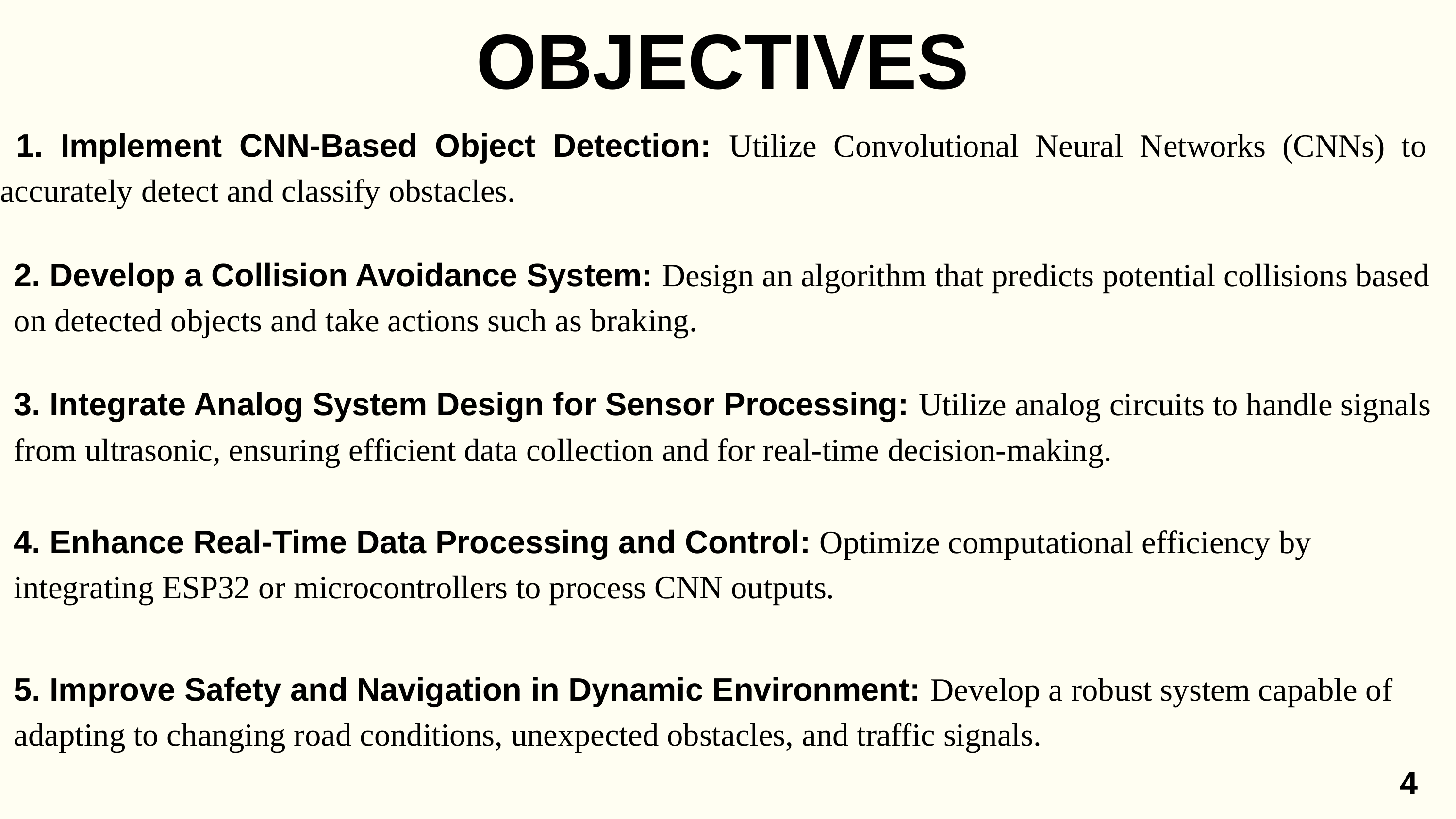

OBJECTIVES
 1. Implement CNN-Based Object Detection: Utilize Convolutional Neural Networks (CNNs) to accurately detect and classify obstacles.
2. Develop a Collision Avoidance System: Design an algorithm that predicts potential collisions based on detected objects and take actions such as braking.
3. Integrate Analog System Design for Sensor Processing: Utilize analog circuits to handle signals from ultrasonic, ensuring efficient data collection and for real-time decision-making.
4. Enhance Real-Time Data Processing and Control: Optimize computational efficiency by integrating ESP32 or microcontrollers to process CNN outputs.
5. Improve Safety and Navigation in Dynamic Environment: Develop a robust system capable of adapting to changing road conditions, unexpected obstacles, and traffic signals.
4